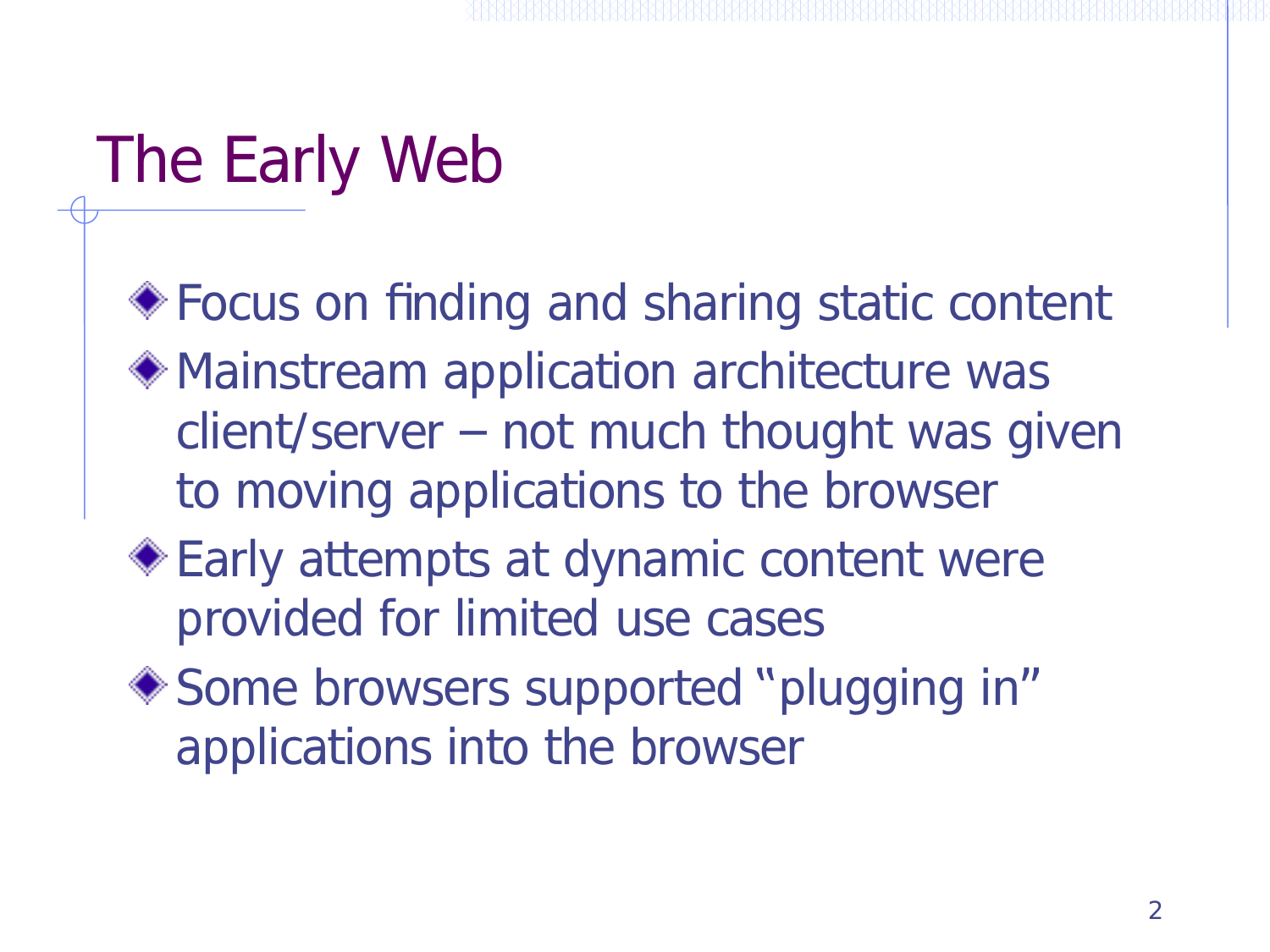

# The Early Web
Focus on finding and sharing static content
Mainstream application architecture was client/server – not much thought was given to moving applications to the browser
Early attempts at dynamic content were provided for limited use cases
Some browsers supported “plugging in” applications into the browser

2